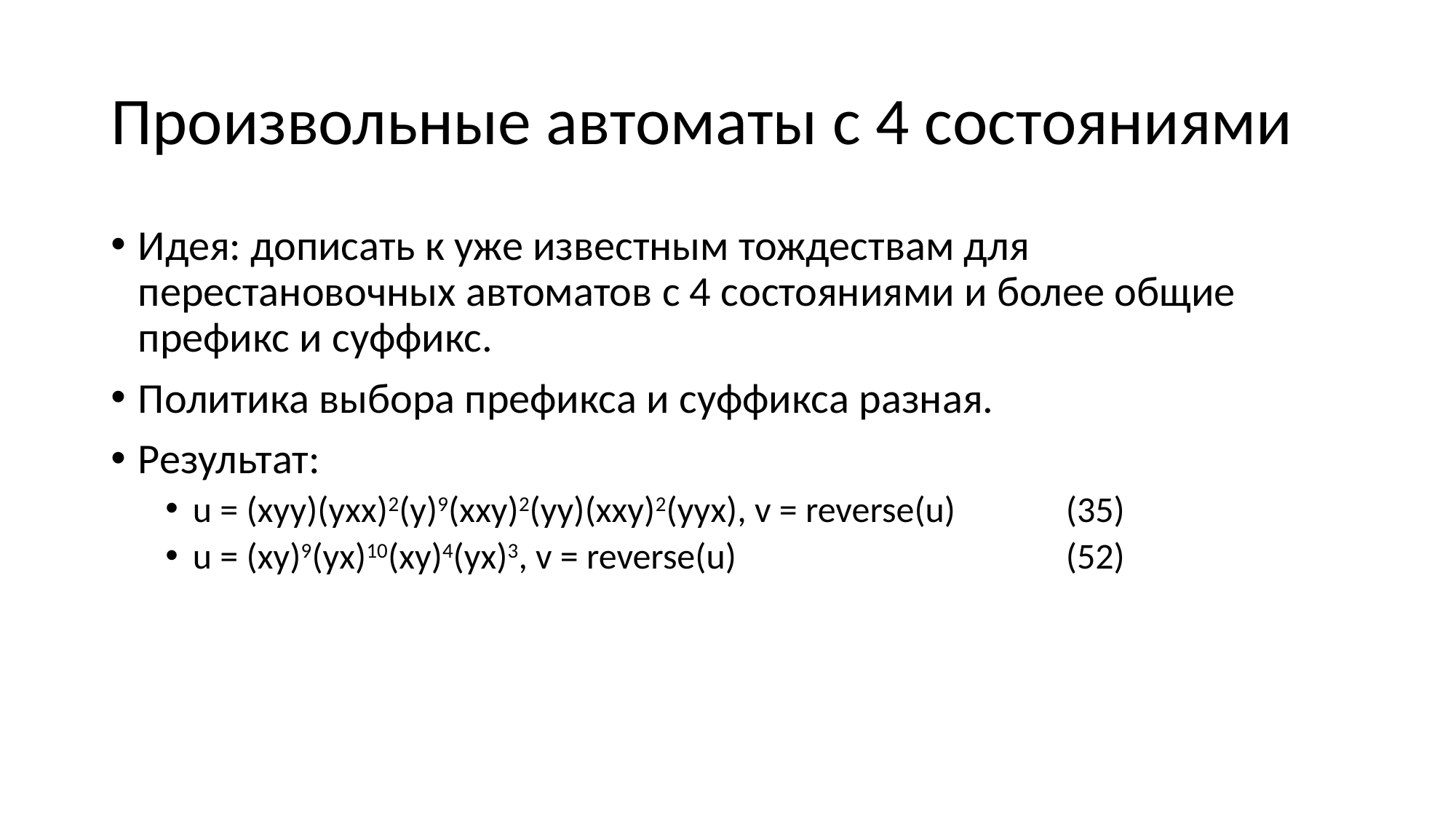

# Произвольные автоматы с 4 состояниями
Идея: дописать к уже известным тождествам для перестановочных автоматов с 4 состояниями и более общие префикс и суффикс.
Политика выбора префикса и суффикса разная.
Результат:
u = (xyy)(yxx)2(y)9(xxy)2(yy)(xxy)2(yyx), v = reverse(u)		(35)
u = (xy)9(yx)10(xy)4(yx)3, v = reverse(u)				(52)